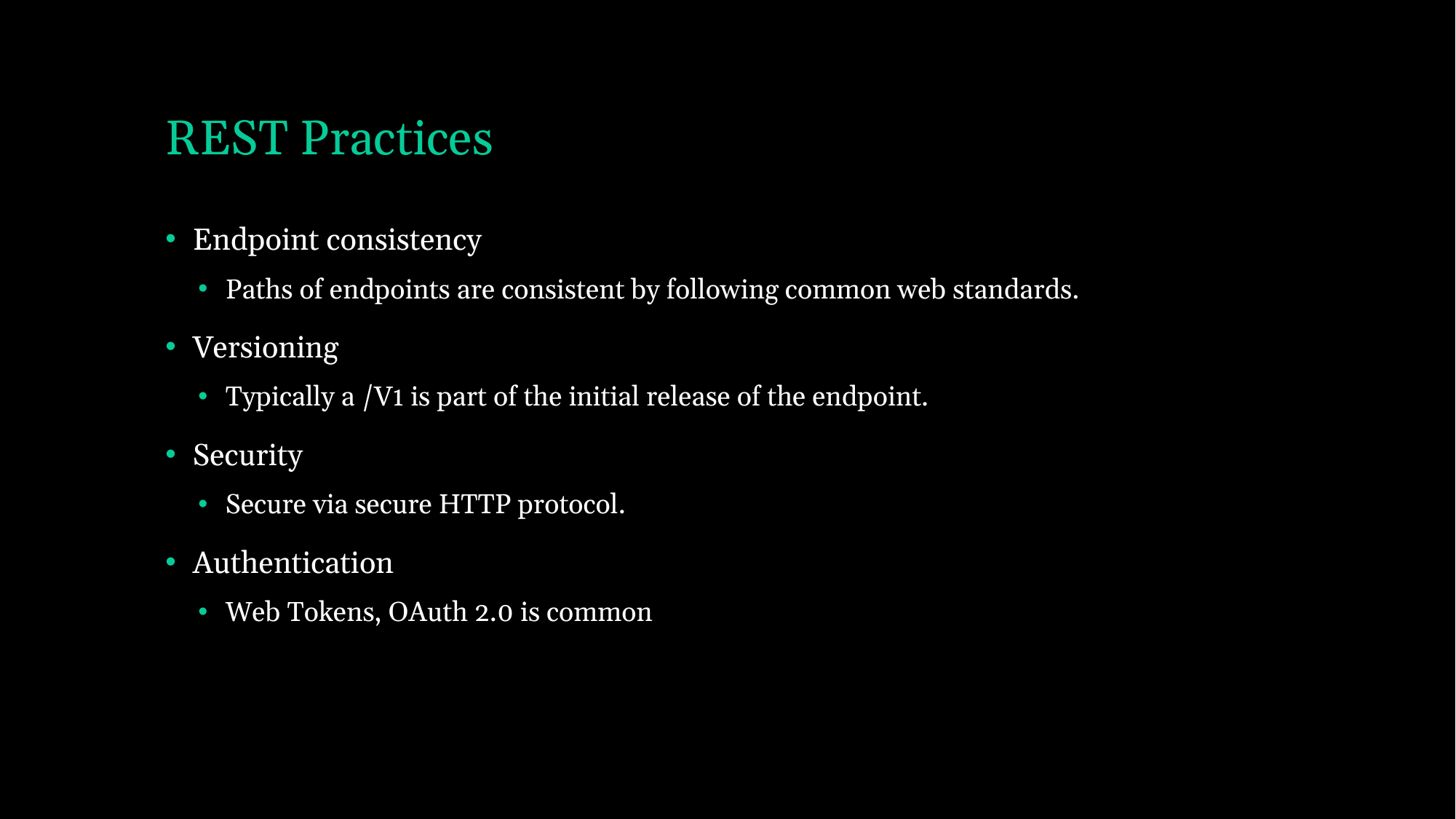

# REST Practices
Endpoint consistency
Paths of endpoints are consistent by following common web standards.
Versioning
Typically a /V1 is part of the initial release of the endpoint.
Security
Secure via secure HTTP protocol.
Authentication
Web Tokens, OAuth 2.0 is common